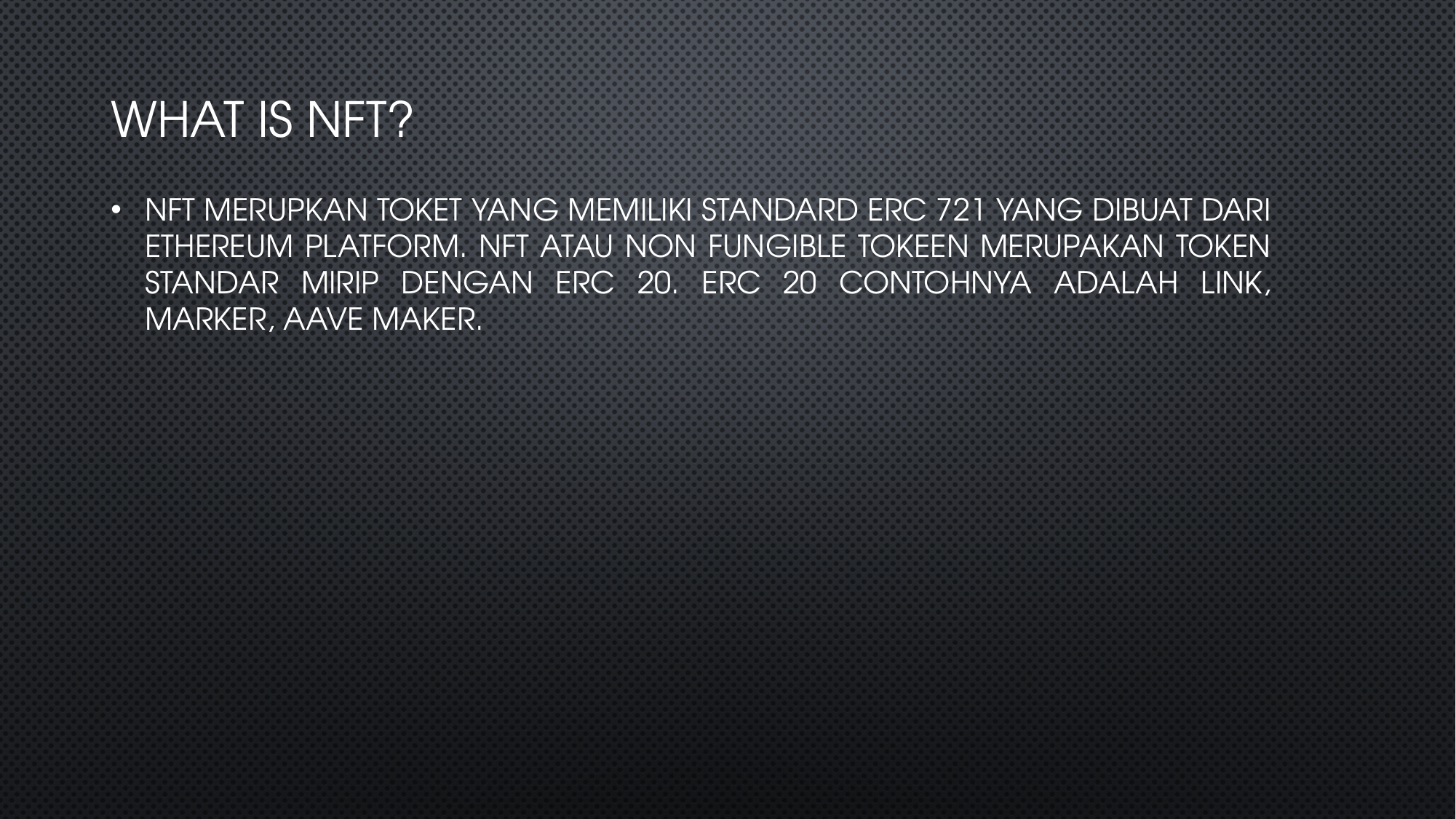

# What is NFT?
NFT merupkan toket yang memiliki standard ERC 721 yang dibuat dari Ethereum platform. NFT atau non Fungible Tokeen merupakan token standar mirip dengan ERC 20. ERC 20 contohnya adalah link, marker, Aave Maker.